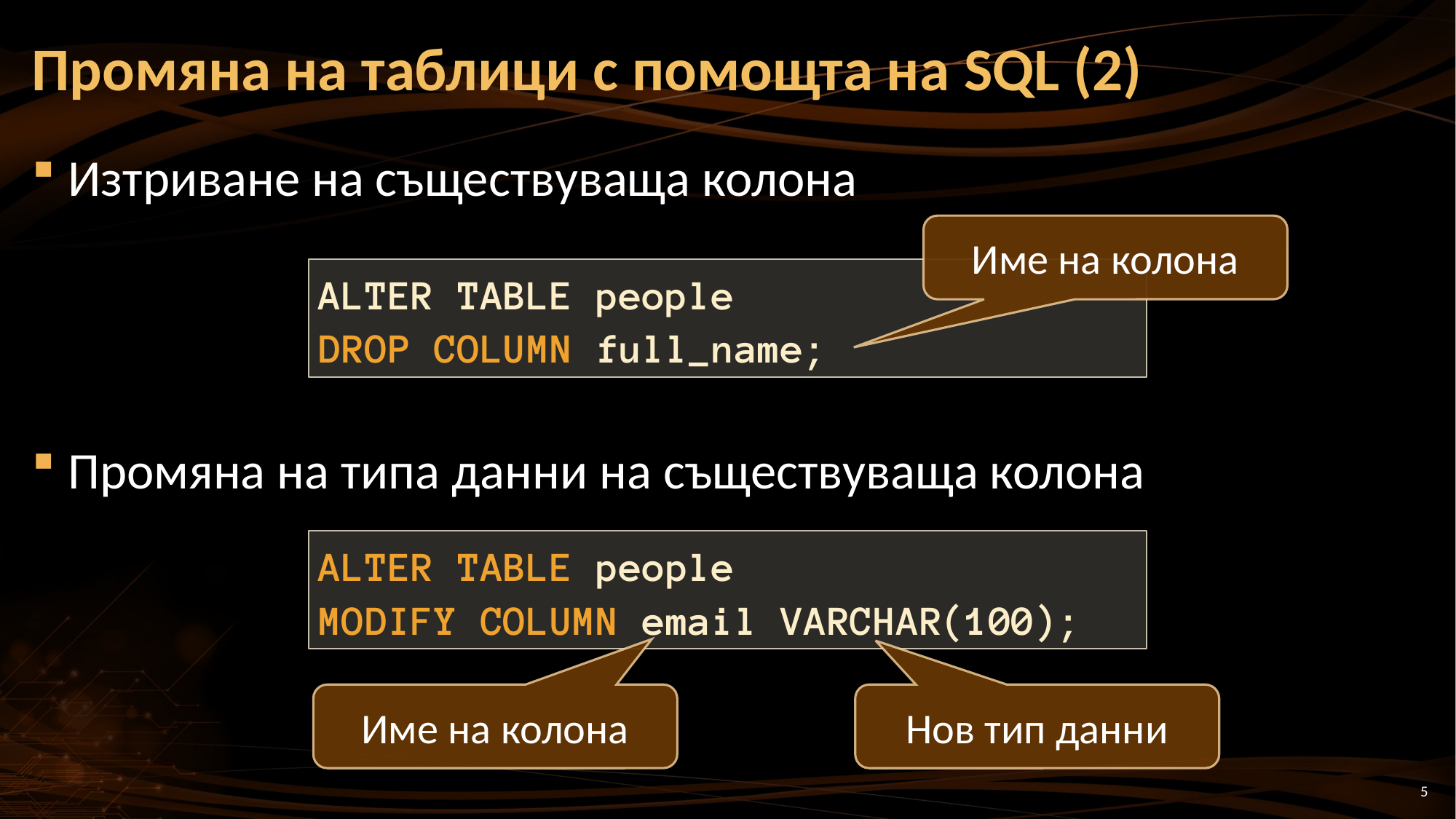

Промяна на таблици с помощта на SQL (2)
Изтриване на съществуваща колона
Промяна на типа данни на съществуваща колона
Име на колона
ALTER TABLE people
DROP COLUMN full_name;
ALTER TABLE people
MODIFY COLUMN email VARCHAR(100);
Име на колона
Нов тип данни
5